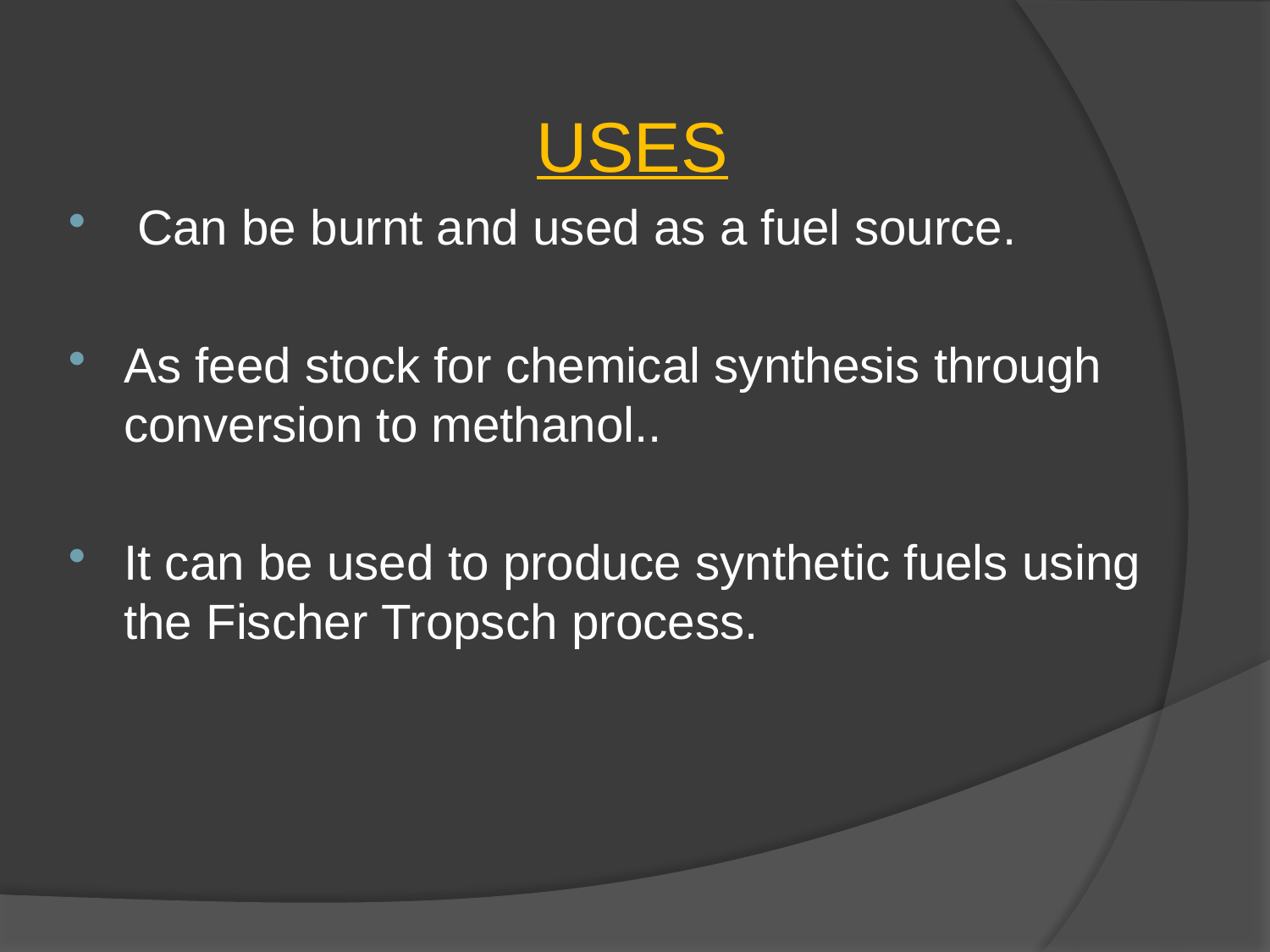

USES
 Can be burnt and used as a fuel source.

As feed stock for chemical synthesis through conversion to methanol..

It can be used to produce synthetic fuels using the Fischer Tropsch process.